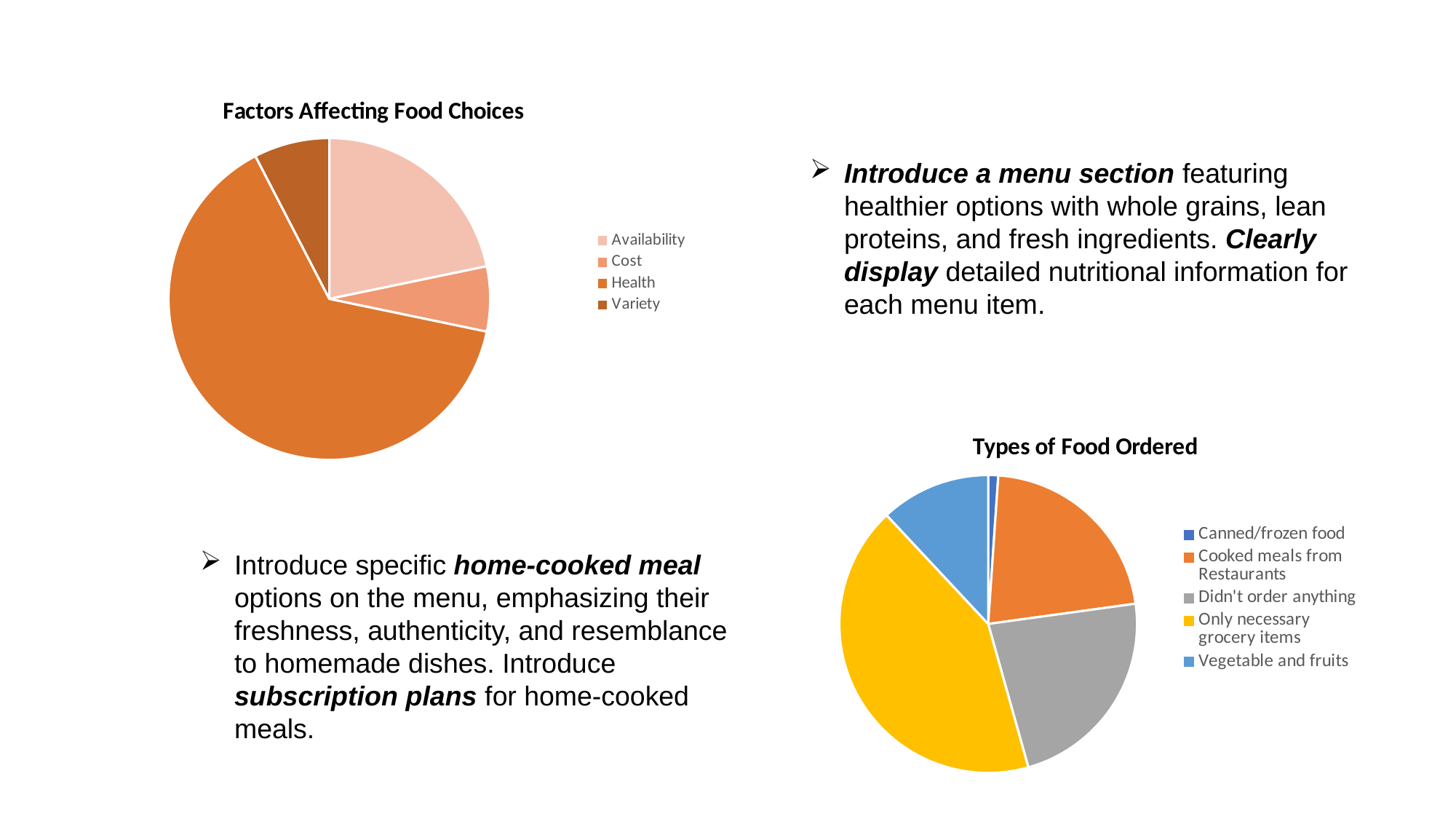

### Chart: Factors Affecting Food Choices

| Category | Total |
|---|---|
| Availability | 0.21739130434782608 |
| Cost | 0.06521739130434782 |
| Health | 0.6413043478260869 |
| Variety | 0.07608695652173914 |
Introduce a menu section featuring healthier options with whole grains, lean proteins, and fresh ingredients. Clearly display detailed nutritional information for each menu item.

### Chart: Types of Food Ordered

| Category | Total |
|---|---|
| Canned/frozen food | 0.010869565217391304 |
| Cooked meals from Restaurants | 0.21739130434782608 |
| Didn't order anything | 0.22826086956521738 |
| Only necessary grocery items | 0.42391304347826086 |
| Vegetable and fruits | 0.11956521739130435 |
Introduce specific home-cooked meal options on the menu, emphasizing their freshness, authenticity, and resemblance to homemade dishes. Introduce subscription plans for home-cooked meals.